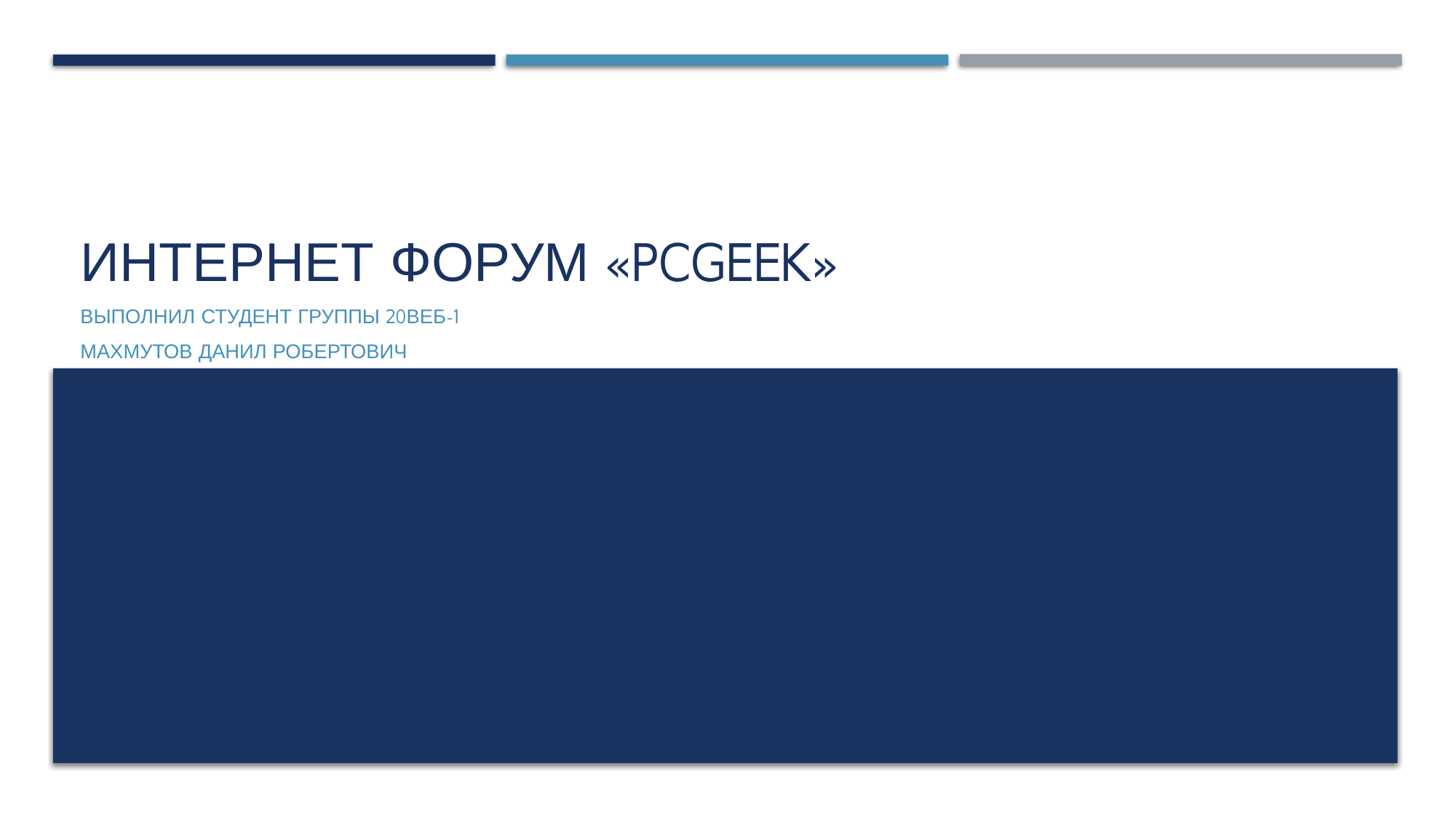

# Интернет форум «PcGEEK»
Выполнил студент группы 20веб-1
Махмутов Данил робертович